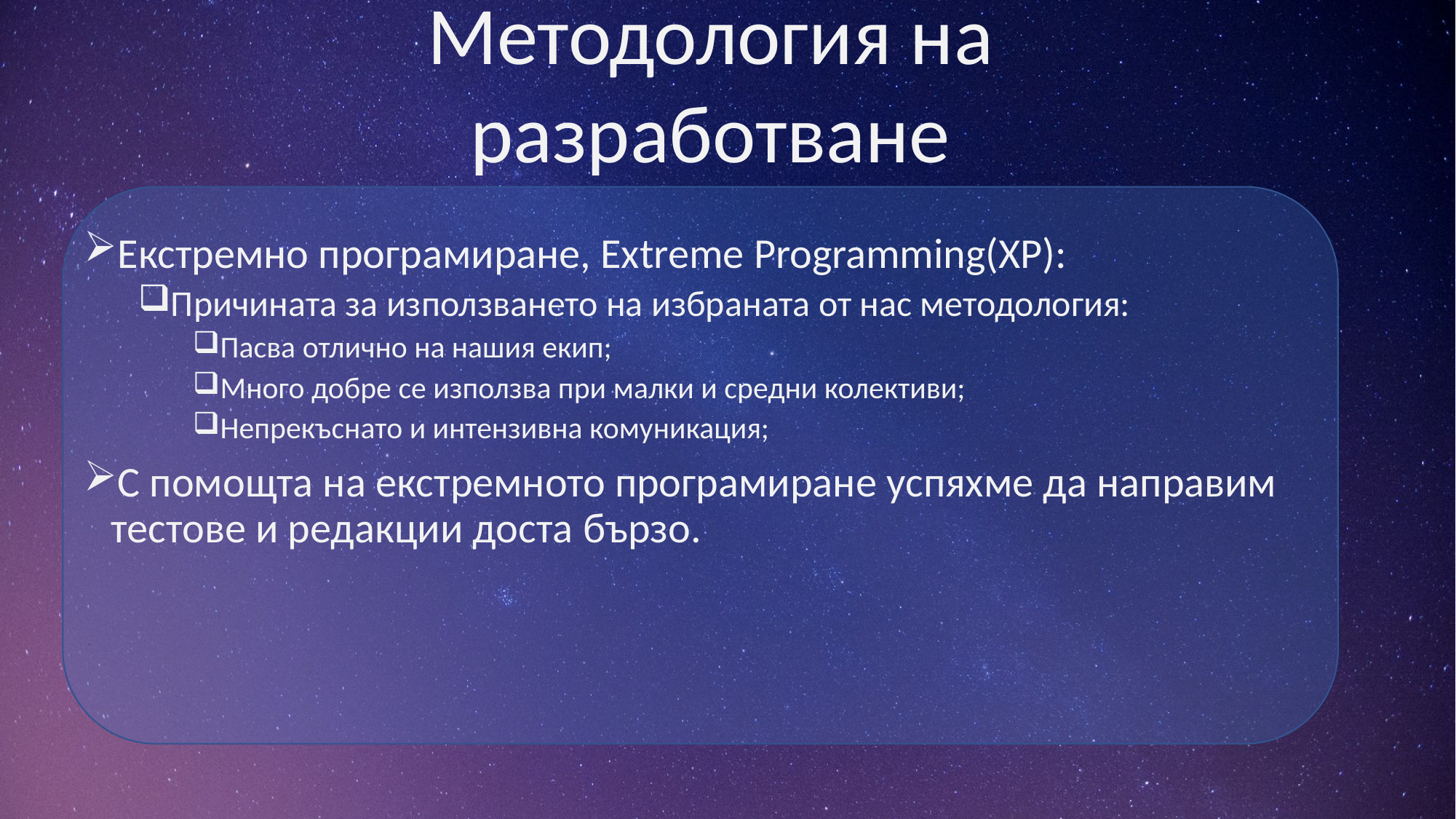

Методология на разработване

Екстремно програмиране, Extreme Programming(XP):
Причината за използването на избраната от нас методология:
Пасва отлично на нашия екип;
Много добре се използва при малки и средни колективи;
Непрекъснато и интензивна комуникация;
С помощта на екстремното програмиране успяхме да направим тестове и редакции доста бързо.